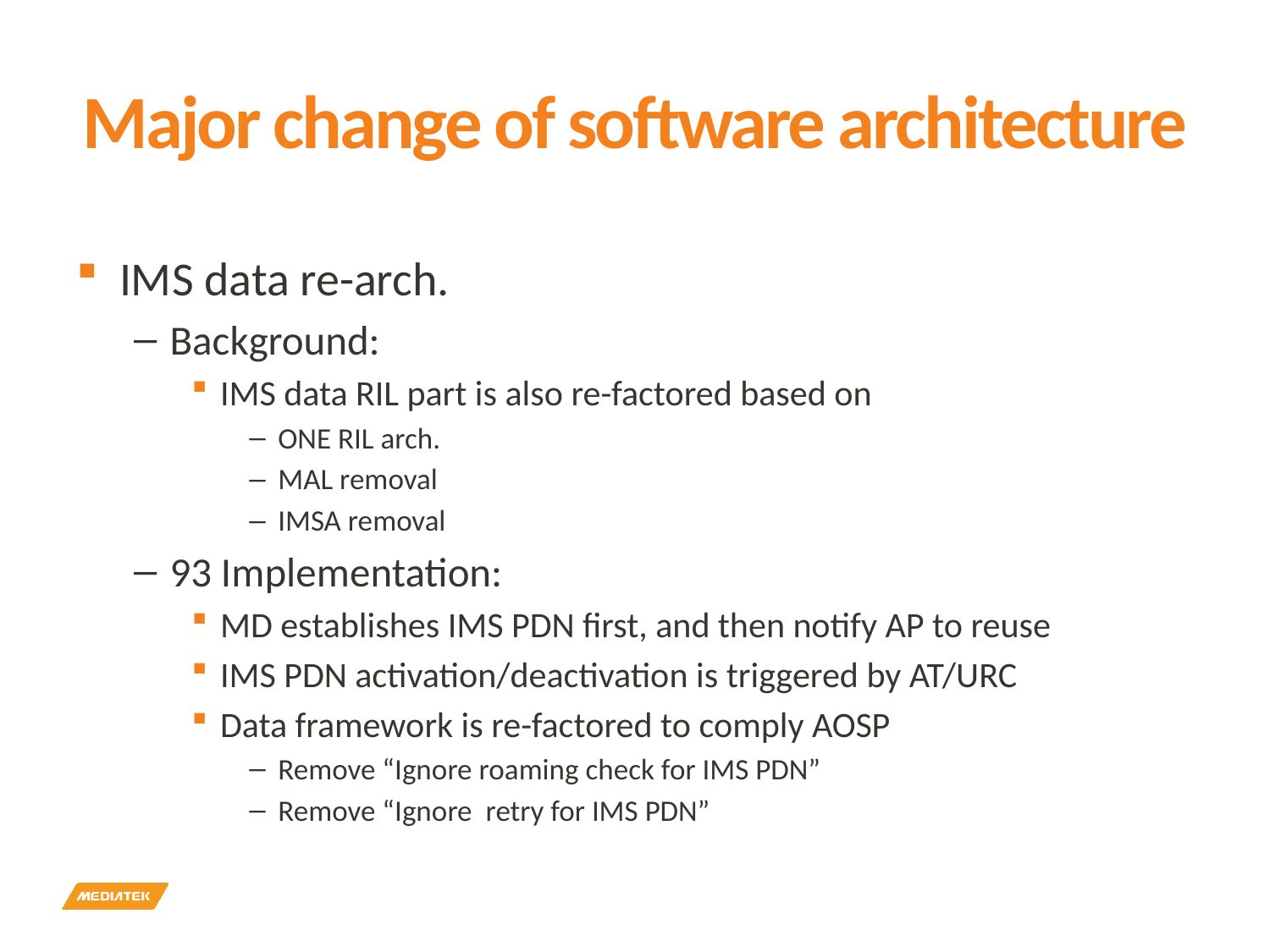

# Major change of software architecture
IMS data re-arch.
Background:
IMS data RIL part is also re-factored based on
ONE RIL arch.
MAL removal
IMSA removal
93 Implementation:
MD establishes IMS PDN first, and then notify AP to reuse
IMS PDN activation/deactivation is triggered by AT/URC
Data framework is re-factored to comply AOSP
Remove “Ignore roaming check for IMS PDN”
Remove “Ignore  retry for IMS PDN”